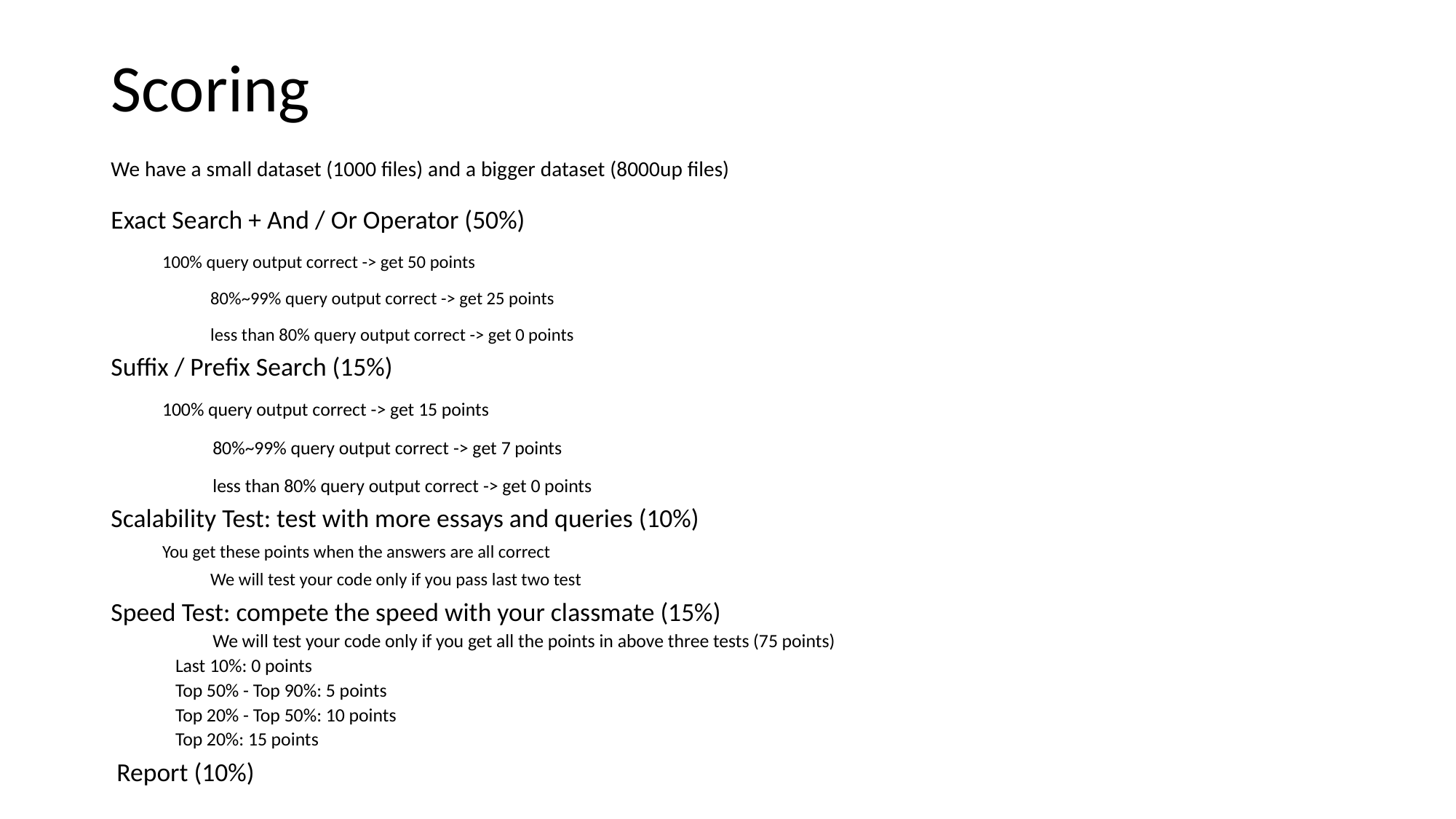

# Scoring
We have a small dataset (1000 files) and a bigger dataset (8000up files)
Exact Search + And / Or Operator (50%)
	100% query output correct -> get 50 points
            80%~99% query output correct -> get 25 points
            less than 80% query output correct -> get 0 points
Suffix / Prefix Search (15%)
	100% query output correct -> get 15 points
            80%~99% query output correct -> get 7 points
            less than 80% query output correct -> get 0 points
Scalability Test: test with more essays and queries (10%)
	You get these points when the answers are all correct
            We will test your code only if you pass last two test
Speed Test: compete the speed with your classmate (15%)
            We will test your code only if you get all the points in above three tests (75 points)
	Last 10%: 0 points
	Top 50% - Top 90%: 5 points
	Top 20% - Top 50%: 10 points
	Top 20%: 15 points
 Report (10%)